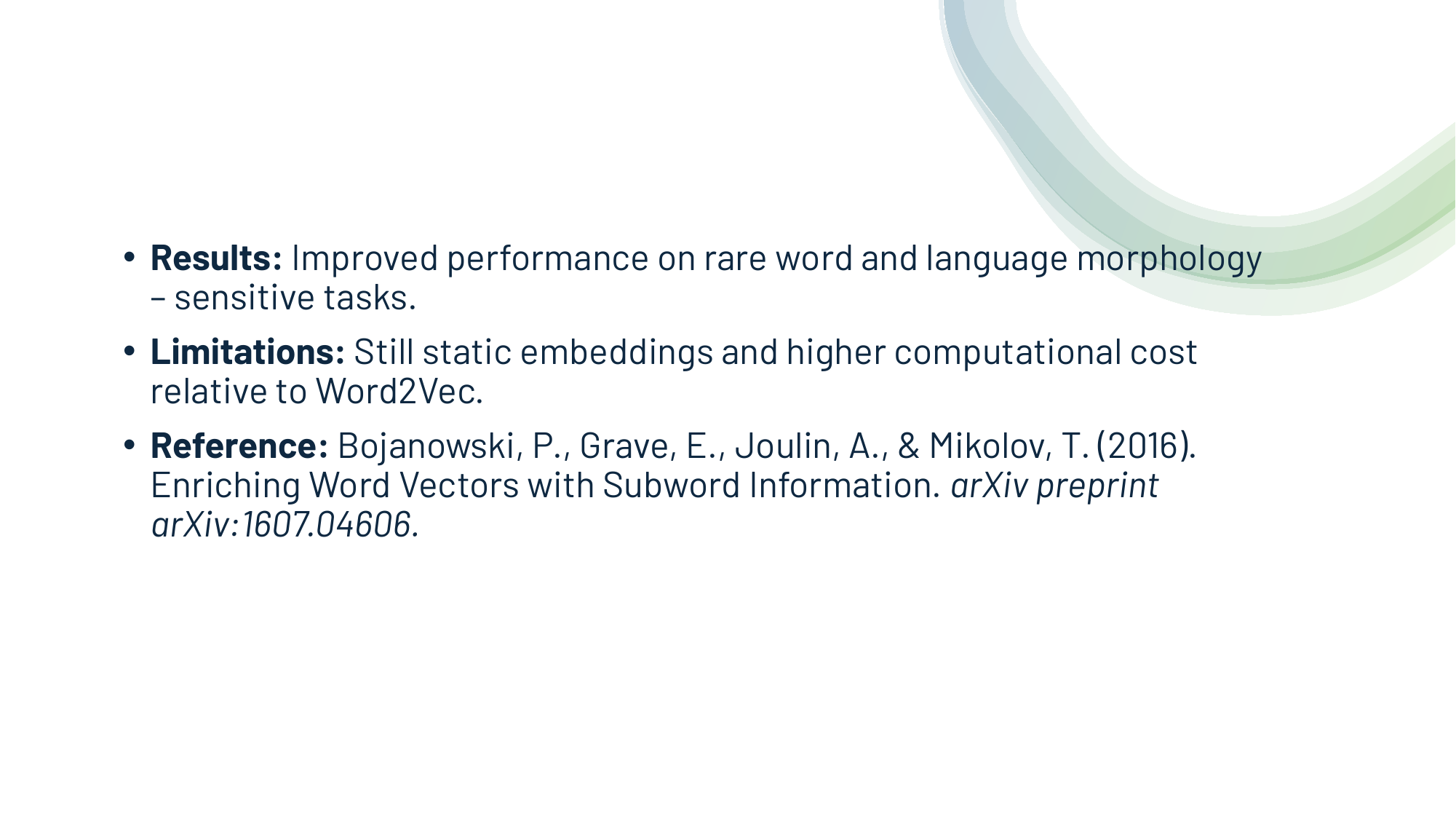

Results: Improved performance on rare word and language morphology – sensitive tasks.
Limitations: Still static embeddings and higher computational cost relative to Word2Vec.
Reference: Bojanowski, P., Grave, E., Joulin, A., & Mikolov, T. (2016). Enriching Word Vectors with Subword Information. arXiv preprint arXiv:1607.04606.